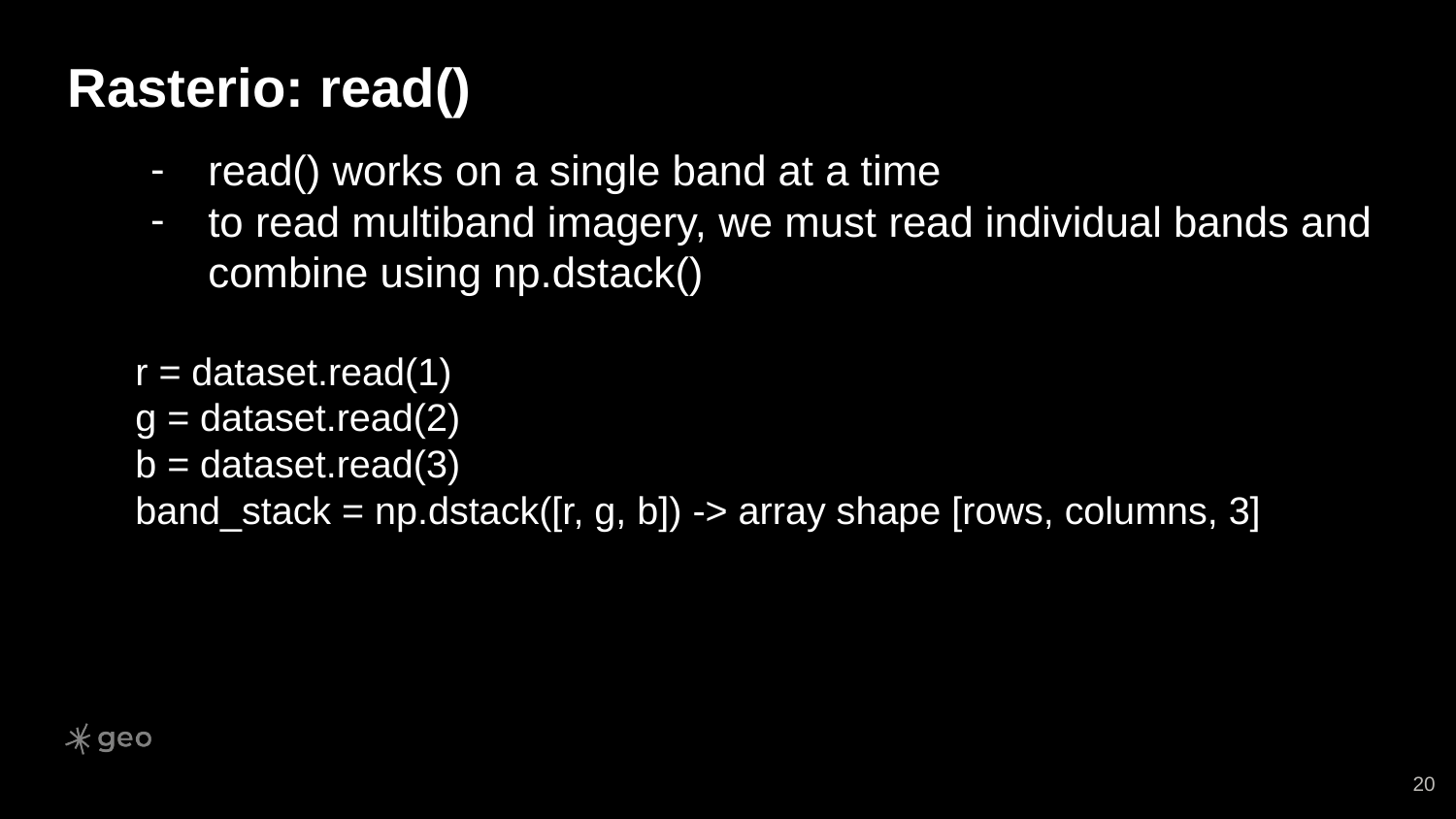

# Rasterio: read()
read() works on a single band at a time
to read multiband imagery, we must read individual bands and combine using np.dstack()

r = dataset.read(1)
g = dataset.read(2)
b = dataset.read(3)
band_stack = np.dstack([r, g, b]) -> array shape [rows, columns, 3]
20